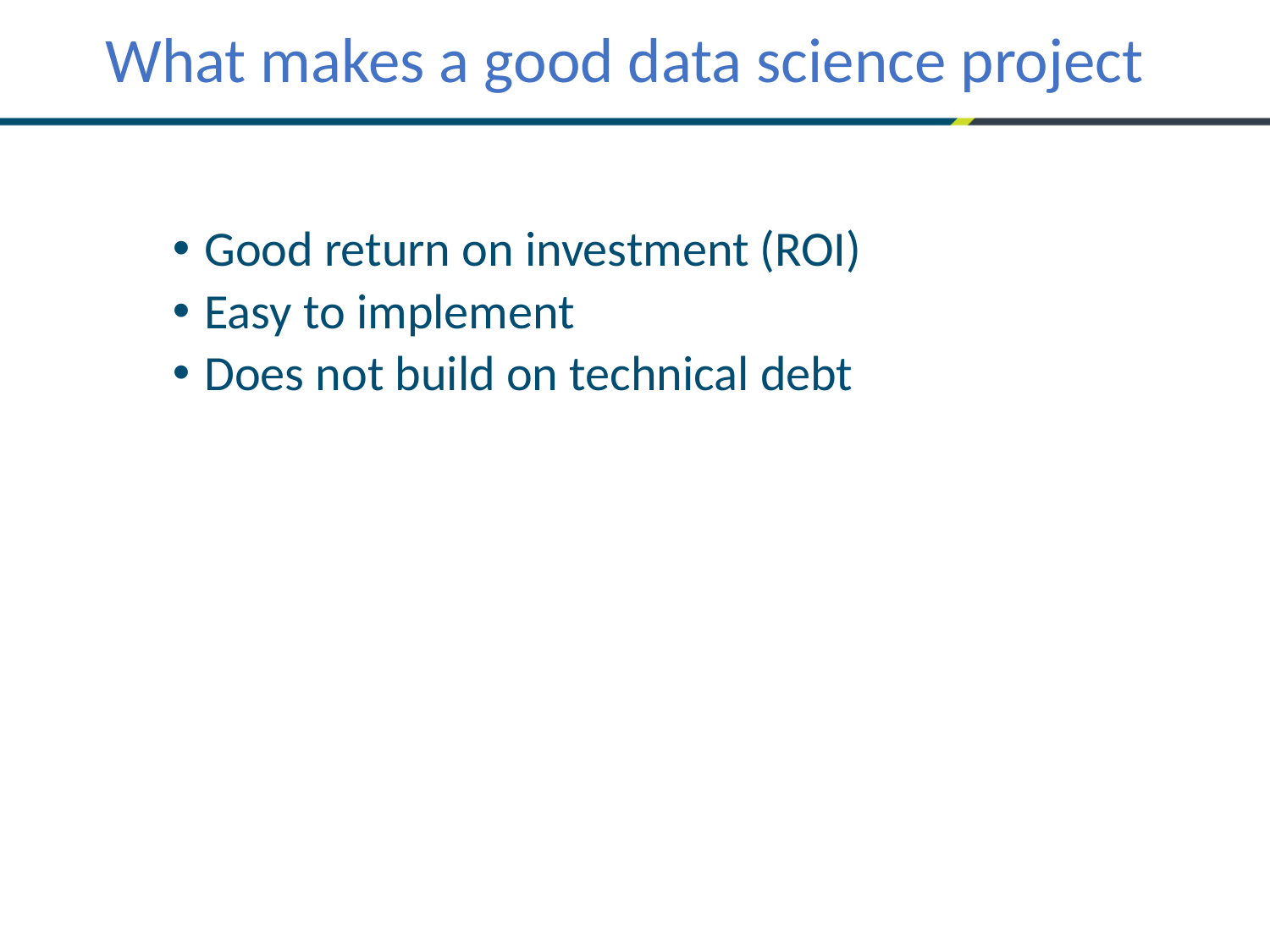

What makes a good data science project

Good return on investment (ROI)
Easy to implement
Does not build on technical debt